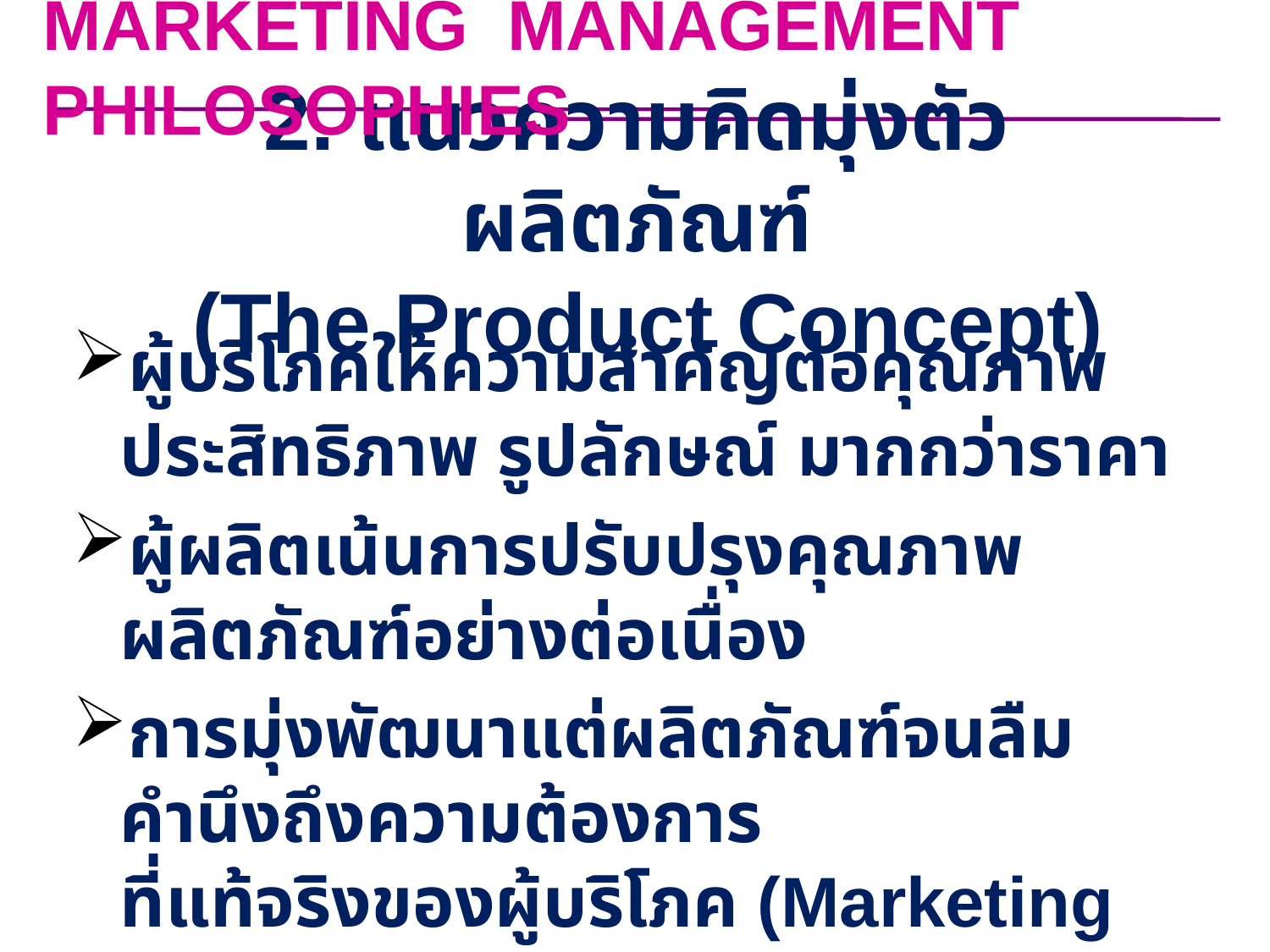

MARKETING  MANAGEMENT PHILOSOPHIES
# 2. แนวความคิดมุ่งตัวผลิตภัณฑ์ (The Product Concept)
ผู้บริโภคให้ความสำคัญต่อคุณภาพ ประสิทธิภาพ รูปลักษณ์ มากกว่าราคา
ผู้ผลิตเน้นการปรับปรุงคุณภาพผลิตภัณฑ์อย่างต่อเนื่อง
การมุ่งพัฒนาแต่ผลิตภัณฑ์จนลืมคำนึงถึงความต้องการ
ที่แท้จริงของผู้บริโภค (Marketing Myopia)